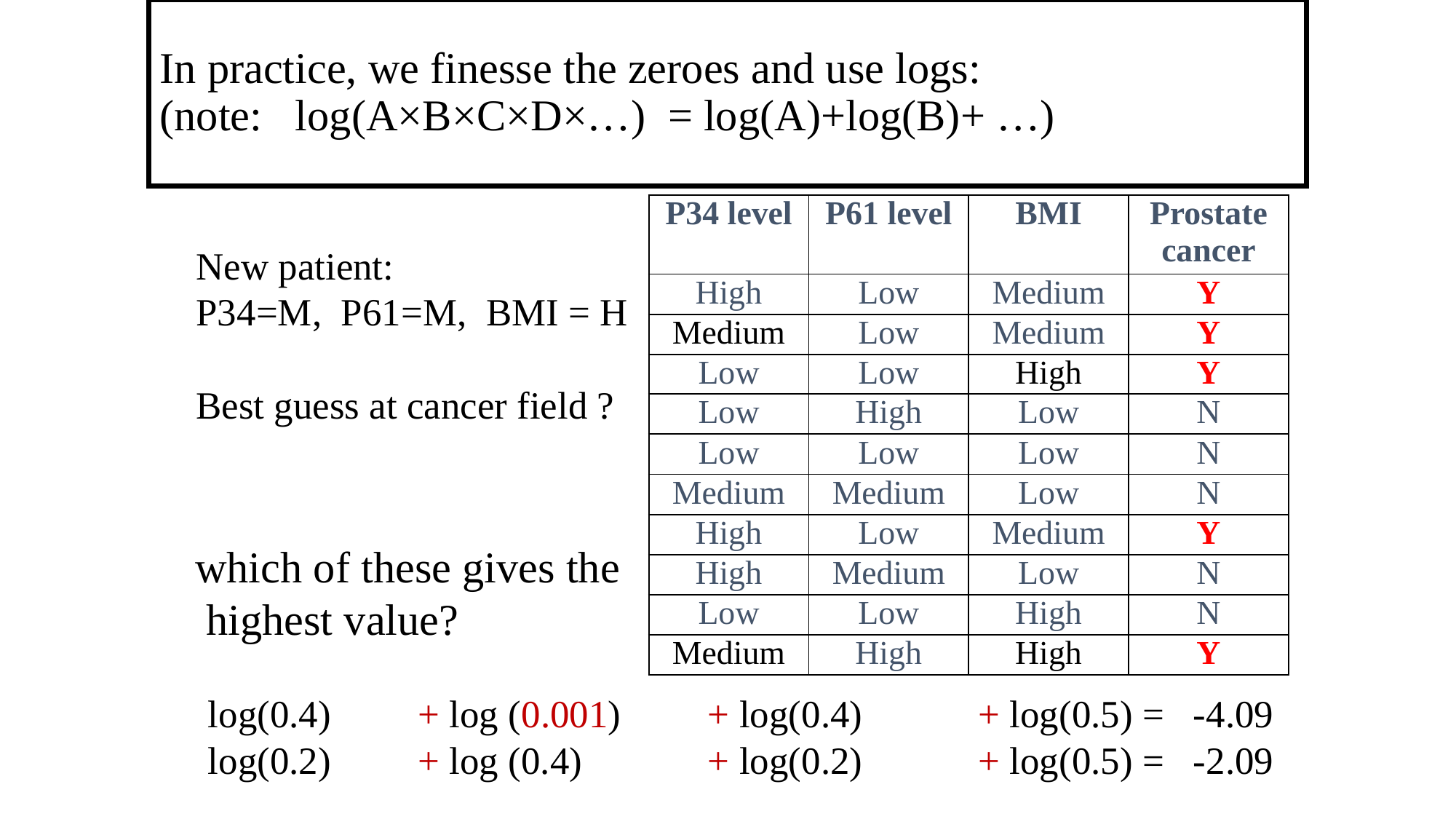

# In practice, we finesse the zeroes and use logs: (note:   log(A×B×C×D×…)  = log(A)+log(B)+ …)
| P34 level | P61 level | BMI | Prostate cancer |
| --- | --- | --- | --- |
| High | Low | Medium | Y |
| Medium | Low | Medium | Y |
| Low | Low | High | Y |
| Low | High | Low | N |
| Low | Low | Low | N |
| Medium | Medium | Low | N |
| High | Low | Medium | Y |
| High | Medium | Low | N |
| Low | Low | High | N |
| Medium | High | High | Y |
New patient:
P34=M,  P61=M,  BMI = H

Best guess at cancer field ?
   which of these gives the
    highest value?
log(0.4)         + log (0.001)         + log(0.4)            + log(0.5) =   -4.09
log(0.2)         + log (0.4)             + log(0.2)            + log(0.5) =   -2.09